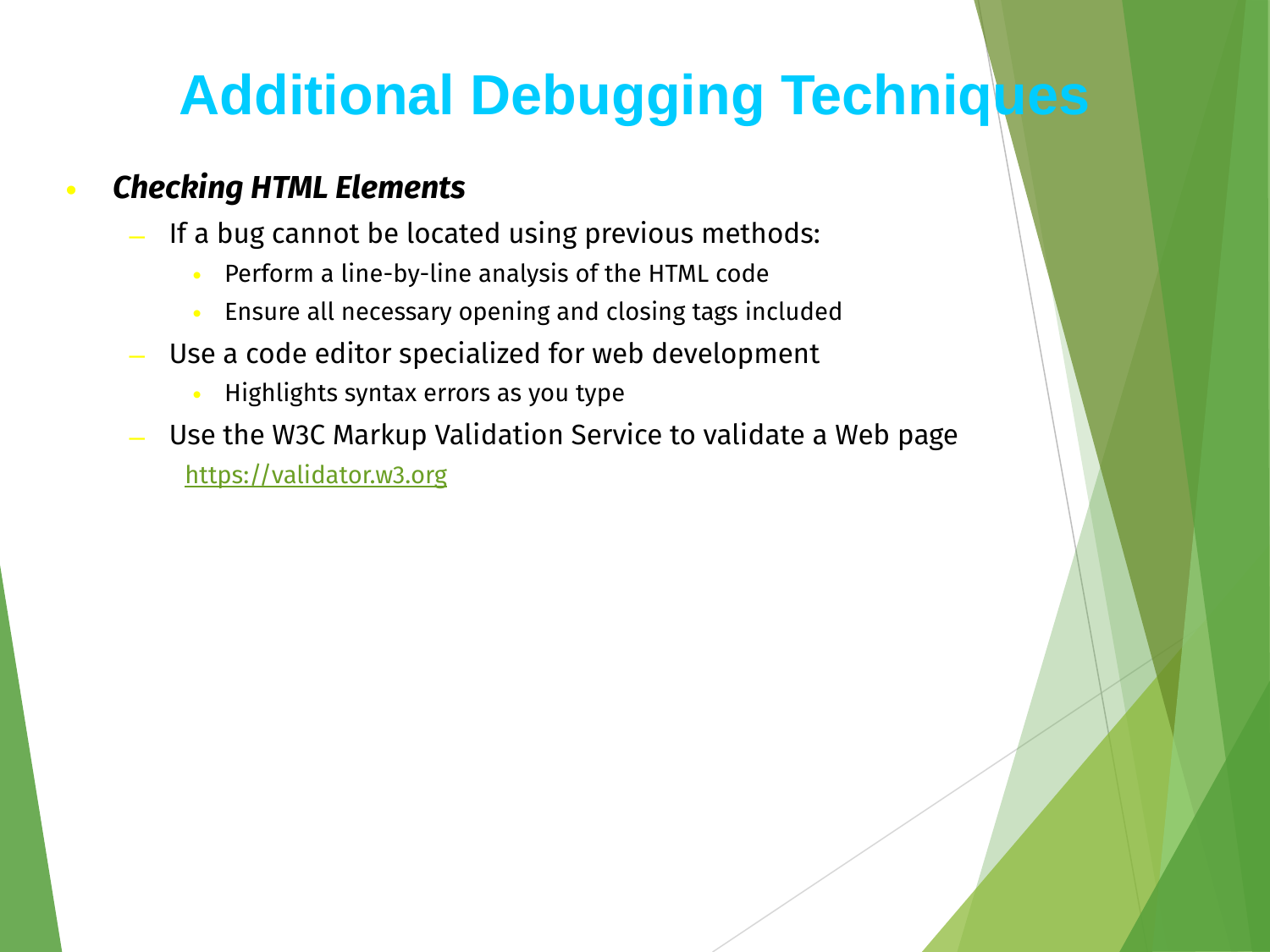

# Additional Debugging Techniques
Checking HTML Elements
If a bug cannot be located using previous methods:
Perform a line-by-line analysis of the HTML code
Ensure all necessary opening and closing tags included
Use a code editor specialized for web development
Highlights syntax errors as you type
Use the W3C Markup Validation Service to validate a Web page
https://validator.w3.org